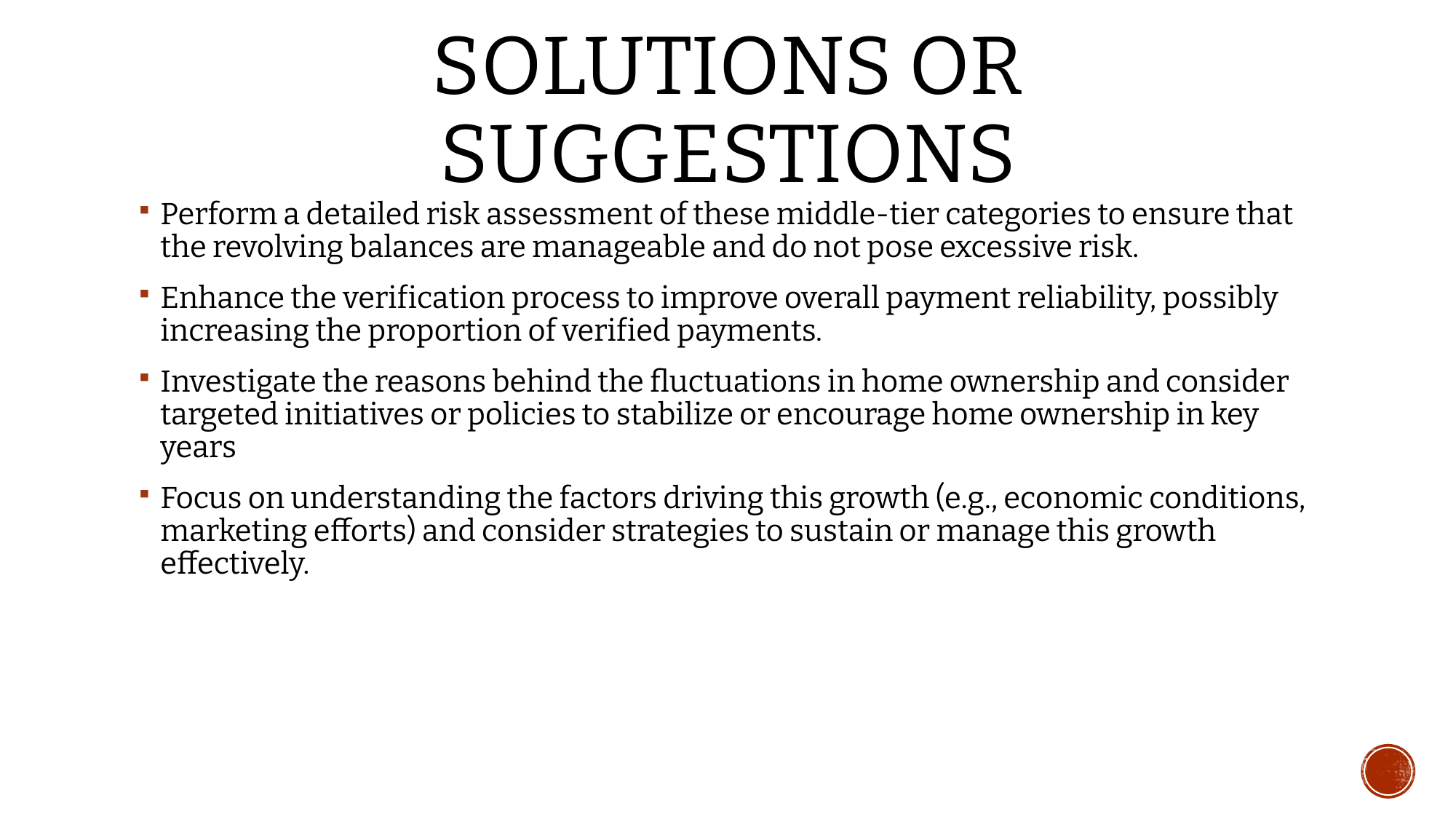

# Solutions or suggestions
Perform a detailed risk assessment of these middle-tier categories to ensure that the revolving balances are manageable and do not pose excessive risk.
Enhance the verification process to improve overall payment reliability, possibly increasing the proportion of verified payments.
Investigate the reasons behind the fluctuations in home ownership and consider targeted initiatives or policies to stabilize or encourage home ownership in key years
Focus on understanding the factors driving this growth (e.g., economic conditions, marketing efforts) and consider strategies to sustain or manage this growth effectively.